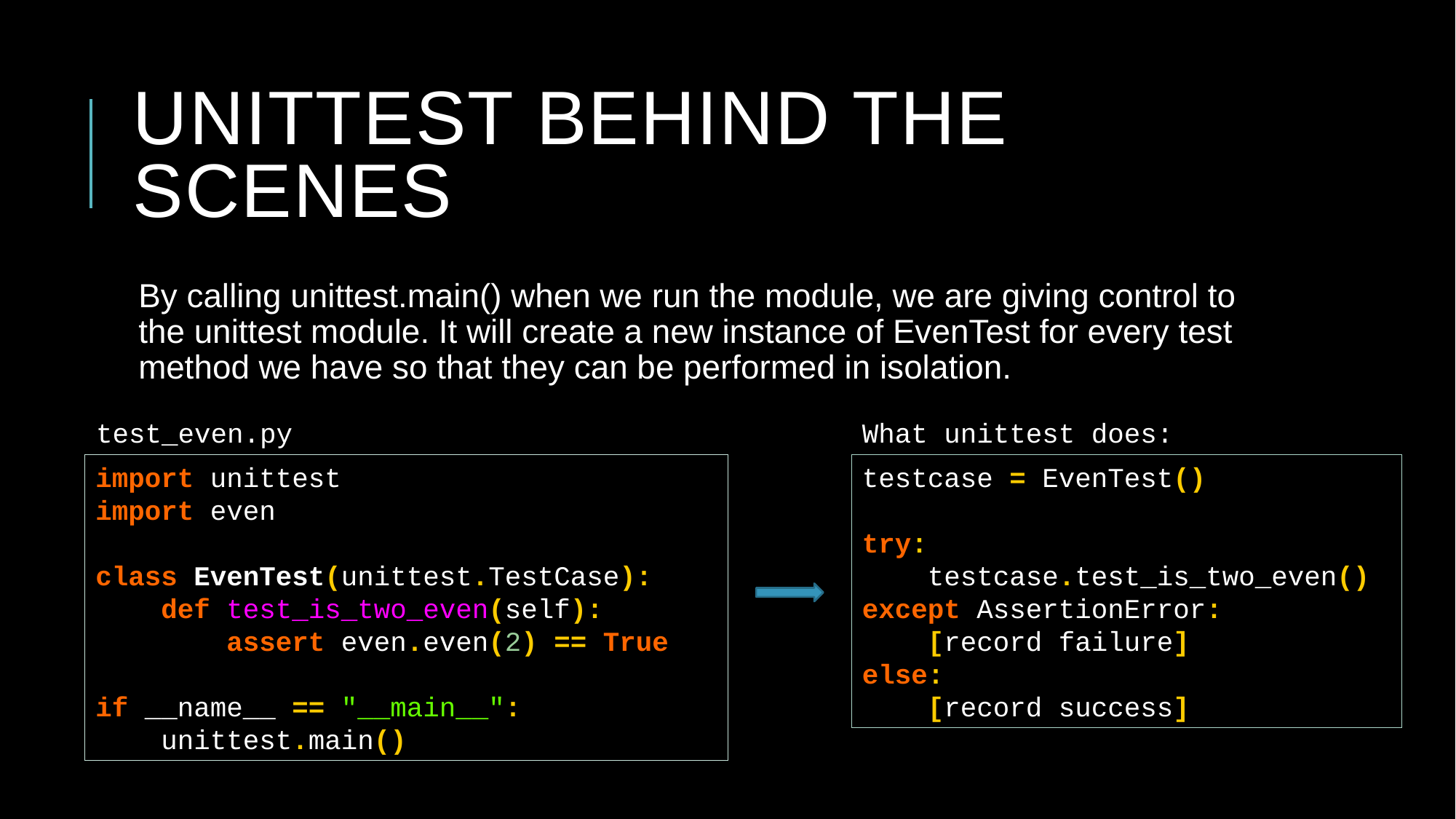

# Unittest behind the scenes
By calling unittest.main() when we run the module, we are giving control to the unittest module. It will create a new instance of EvenTest for every test method we have so that they can be performed in isolation.
test_even.py
What unittest does:
import unittest
import even
class EvenTest(unittest.TestCase):
    def test_is_two_even(self):
        assert even.even(2) == True
if __name__ == "__main__":
    unittest.main()
testcase = EvenTest()
try:
    testcase.test_is_two_even()
except AssertionError:
    [record failure]
else:
    [record success]